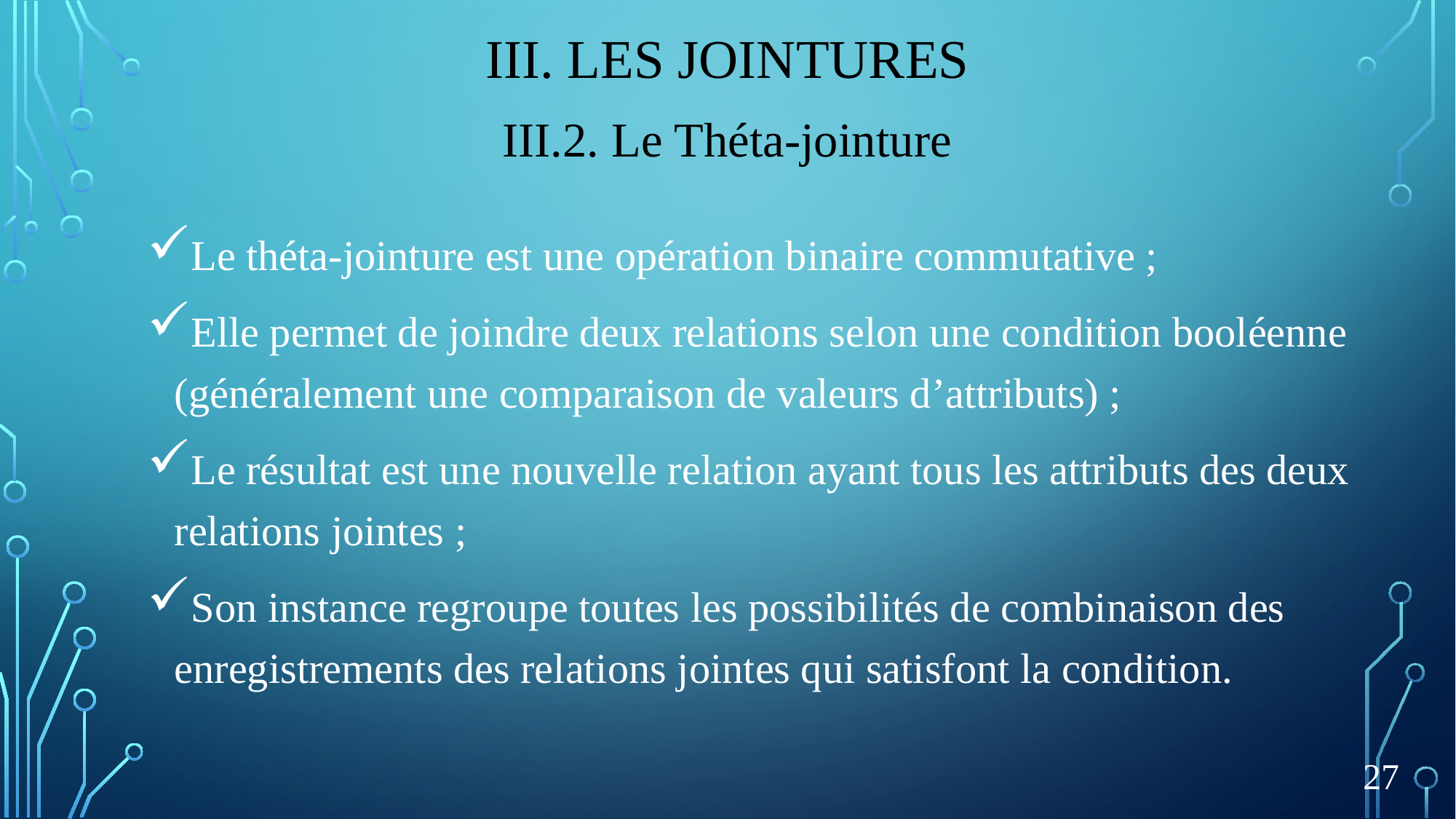

# III. Les Jointures
III.2. Le Théta-jointure
Le théta-jointure est une opération binaire commutative ;
Elle permet de joindre deux relations selon une condition booléenne (généralement une comparaison de valeurs d’attributs) ;
Le résultat est une nouvelle relation ayant tous les attributs des deux relations jointes ;
Son instance regroupe toutes les possibilités de combinaison des enregistrements des relations jointes qui satisfont la condition.
27